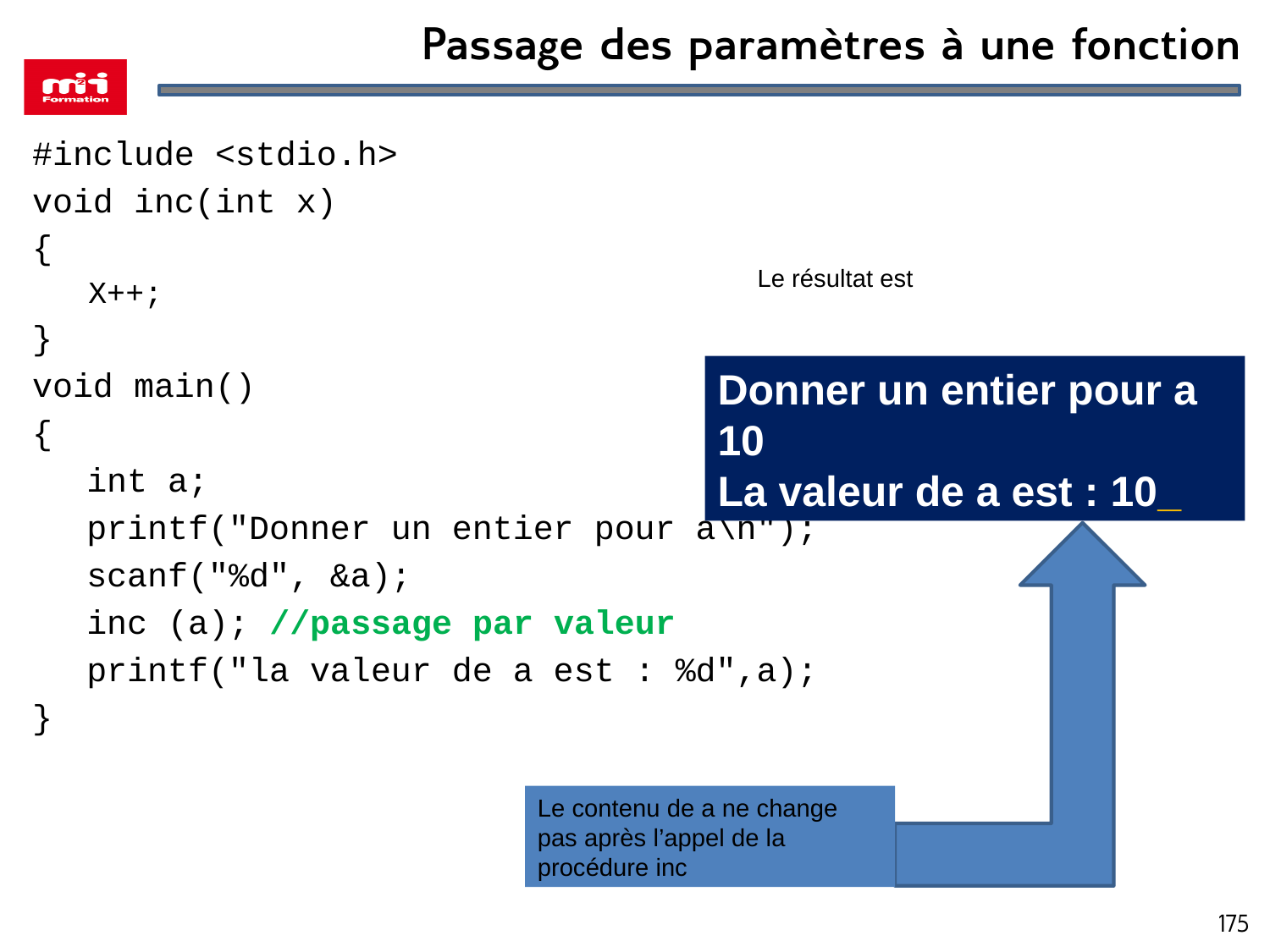

# Passage des paramètres à une fonction
#include <stdio.h>
void inc(int x)
{
X++;
}
void main()
{
	int a;
	printf("Donner un entier pour a\n");
 	scanf("%d", &a);
	inc (a); //passage par valeur
	printf("la valeur de a est : %d",a);
}

Le résultat est
Donner un entier pour a
10
La valeur de a est : 10_

Le contenu de a ne change pas après l’appel de la procédure inc
175